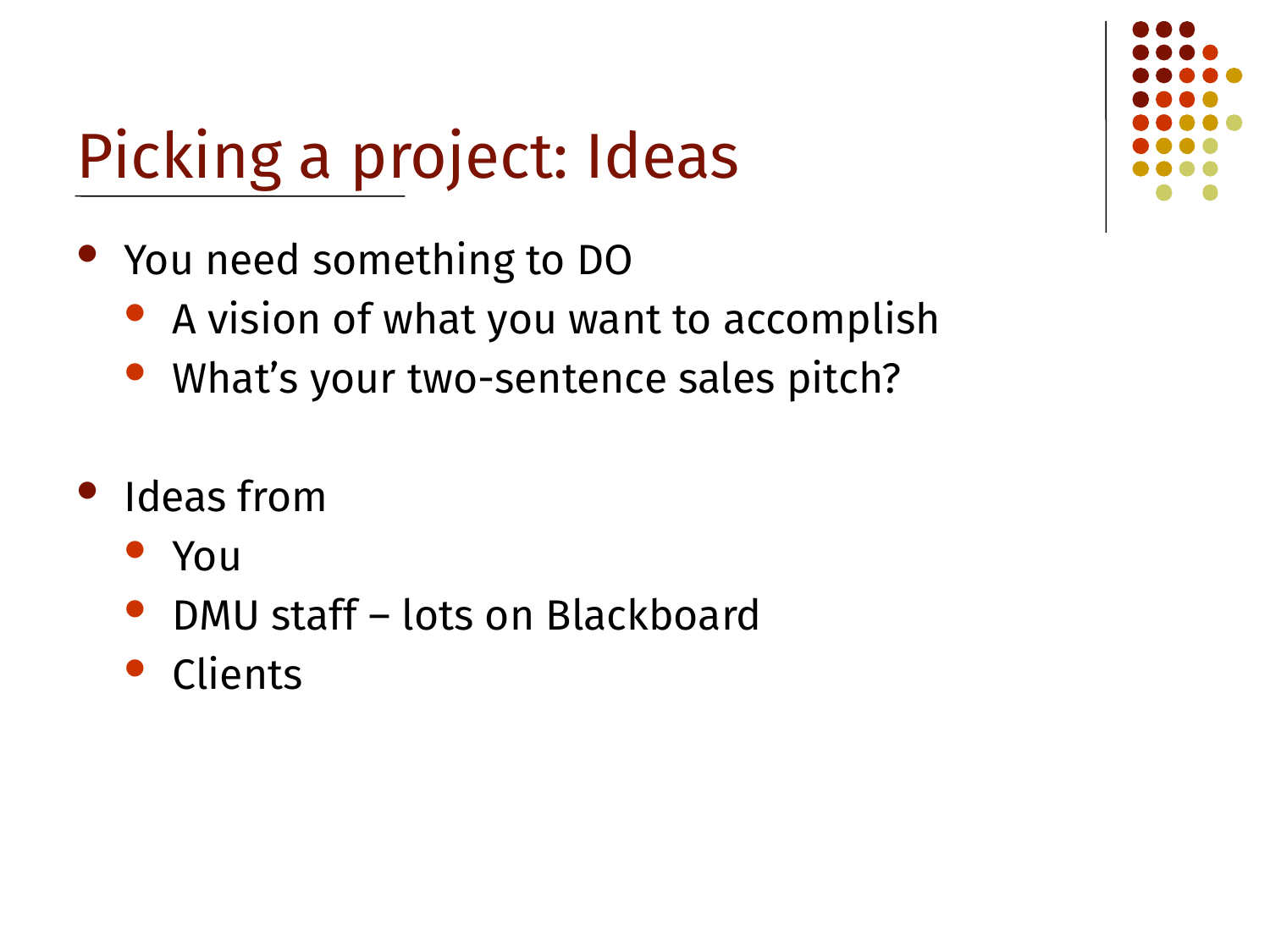

# Picking a project: Ideas
You need something to DO
A vision of what you want to accomplish
What’s your two-sentence sales pitch?

Ideas from
You
DMU staff – lots on Blackboard
Clients